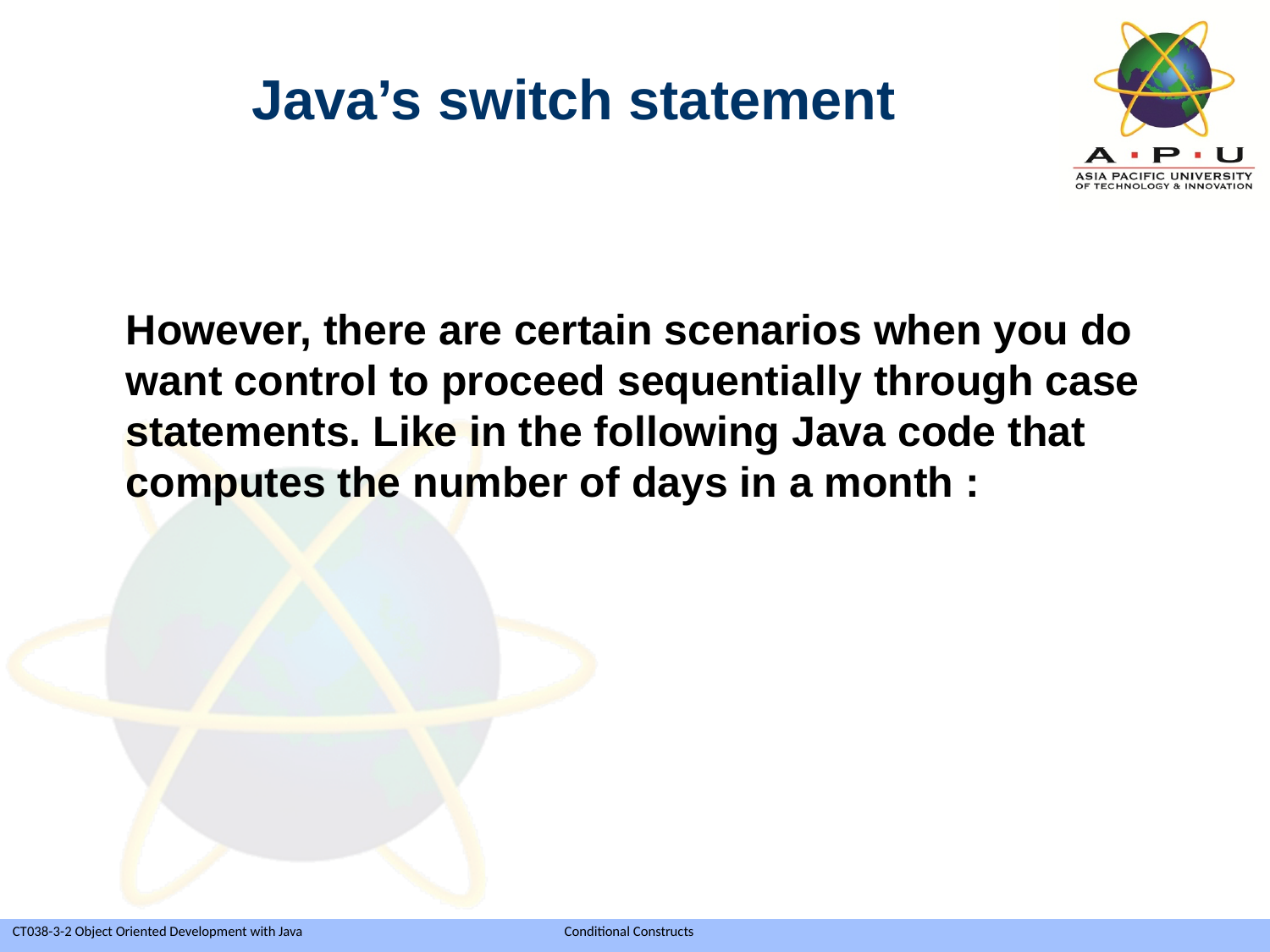

Java’s switch statement
However, there are certain scenarios when you do want control to proceed sequentially through case statements. Like in the following Java code that computes the number of days in a month :
Slide 29 of 39